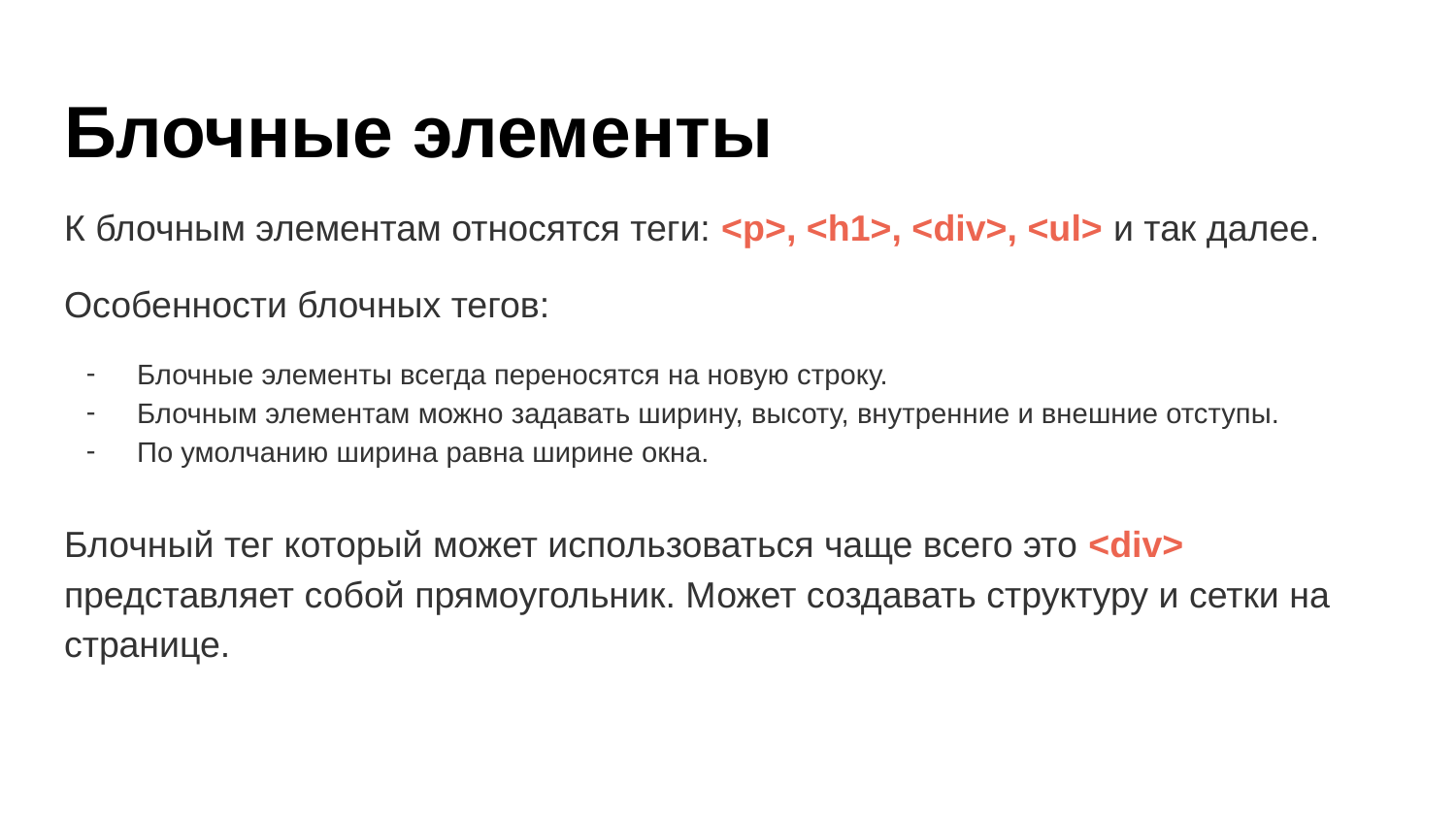

# Блочные элементы
К блочным элементам относятся теги: <p>, <h1>, <div>, <ul> и так далее.
Особенности блочных тегов:
Блочные элементы всегда переносятся на новую строку.
Блочным элементам можно задавать ширину, высоту, внутренние и внешние отступы.
По умолчанию ширина равна ширине окна.
Блочный тег который может использоваться чаще всего это <div> представляет собой прямоугольник. Может создавать структуру и сетки на странице.